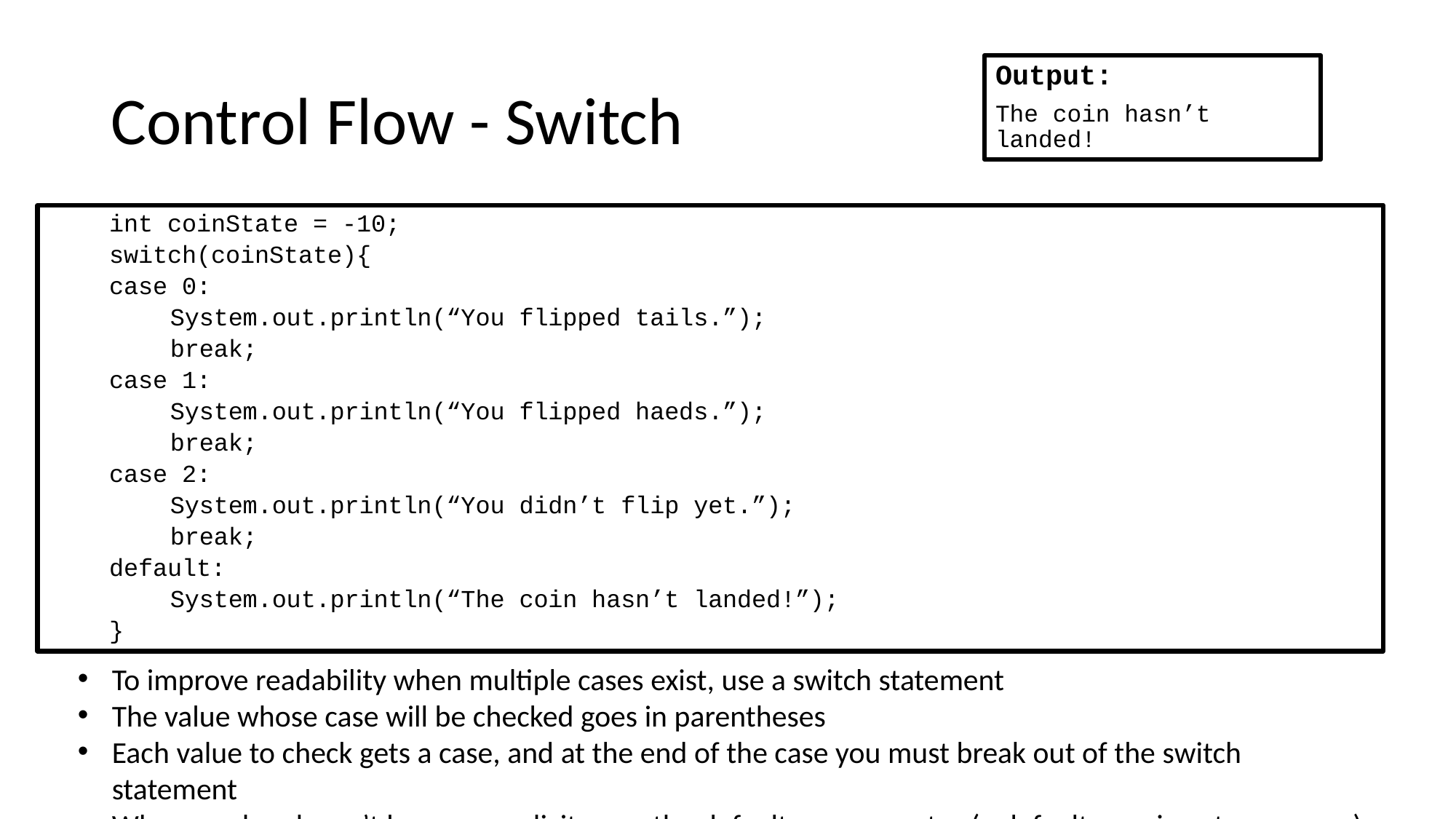

# Control Flow - Switch
Output:
The coin hasn’t landed!
int coinState = -10;
switch(coinState){
case 0:
System.out.println(“You flipped tails.”);
break;
case 1:
System.out.println(“You flipped haeds.”);
break;
case 2:
System.out.println(“You didn’t flip yet.”);
break;
default:
System.out.println(“The coin hasn’t landed!”);
}
To improve readability when multiple cases exist, use a switch statement
The value whose case will be checked goes in parentheses
Each value to check gets a case, and at the end of the case you must break out of the switch statement
When a value doesn’t have an explicit case, the default case executes (a default case is not necessary)